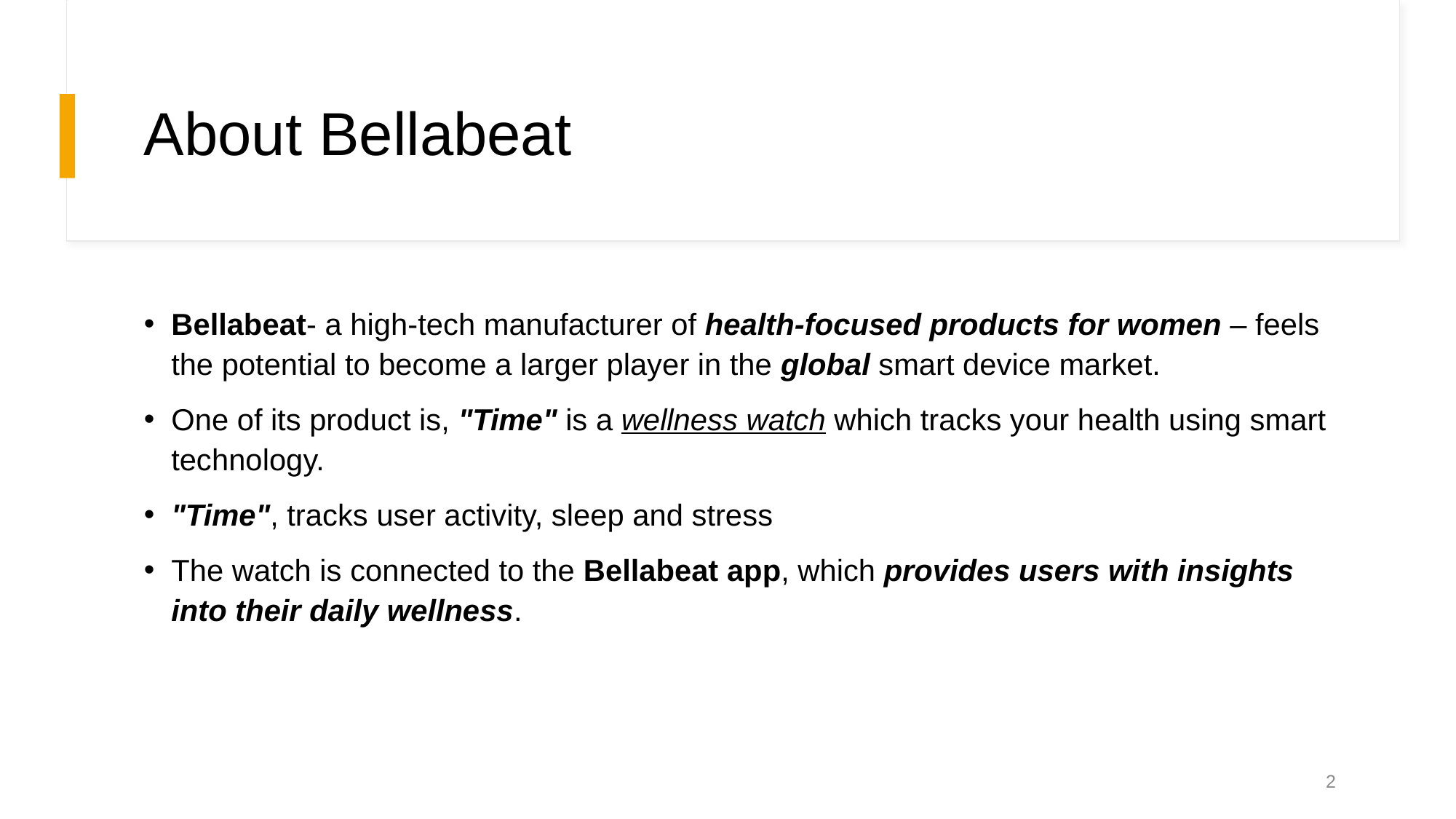

# About Bellabeat
Bellabeat- a high-tech manufacturer of health-focused products for women – feels the potential to become a larger player in the global smart device market.
One of its product is, "Time" is a wellness watch which tracks your health using smart technology.
"Time", tracks user activity, sleep and stress
The watch is connected to the Bellabeat app, which provides users with insights into their daily wellness.
2